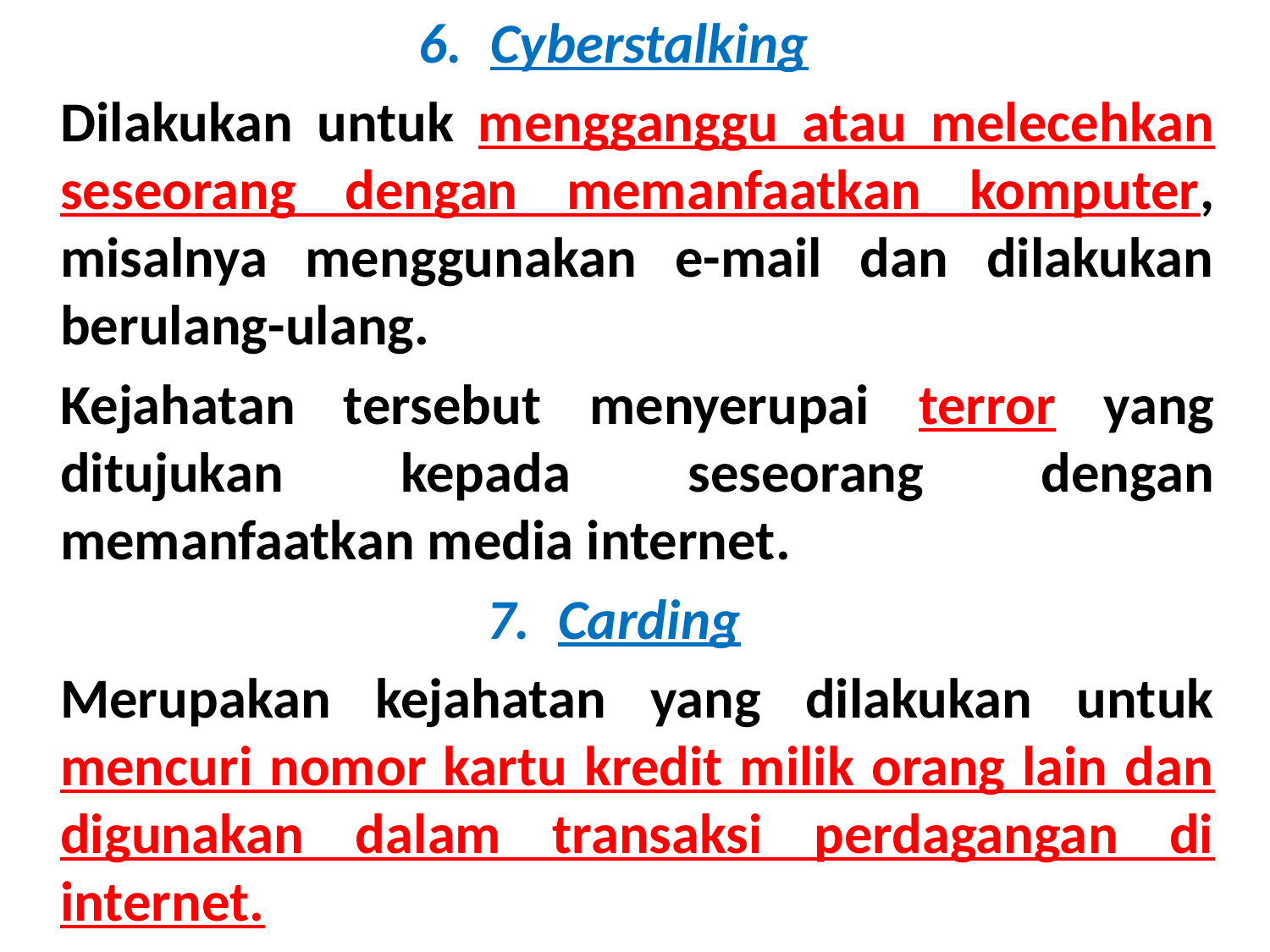

Cyberstalking
	Dilakukan untuk mengganggu atau melecehkan seseorang dengan memanfaatkan komputer, misalnya menggunakan e-mail dan dilakukan berulang-ulang.
	Kejahatan tersebut menyerupai terror yang ditujukan kepada seseorang dengan memanfaatkan media internet.
Carding
	Merupakan kejahatan yang dilakukan untuk mencuri nomor kartu kredit milik orang lain dan digunakan dalam transaksi perdagangan di internet.